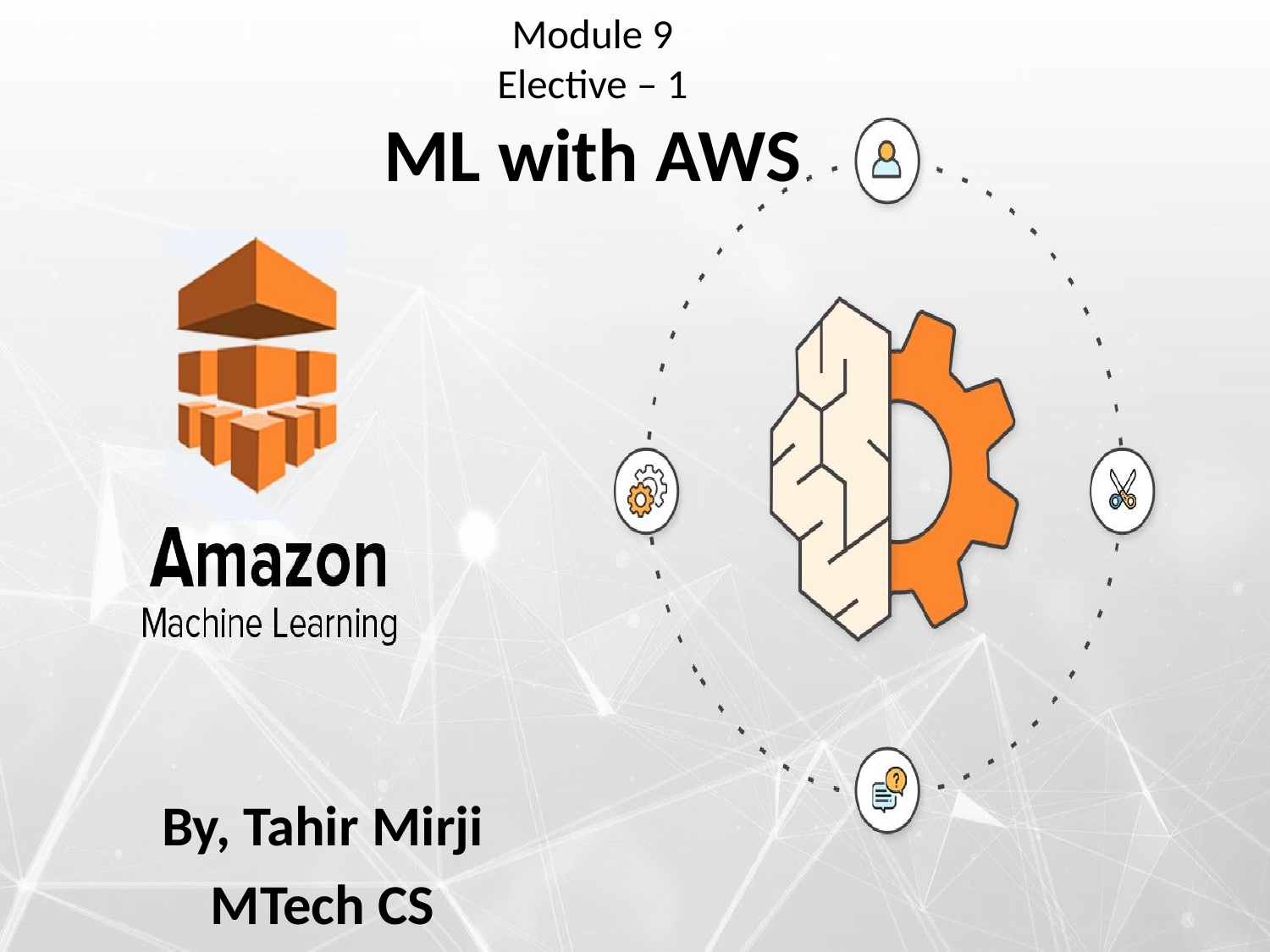

# Module 9 Elective – 1 ML with AWS
By, Tahir Mirji
MTech CS